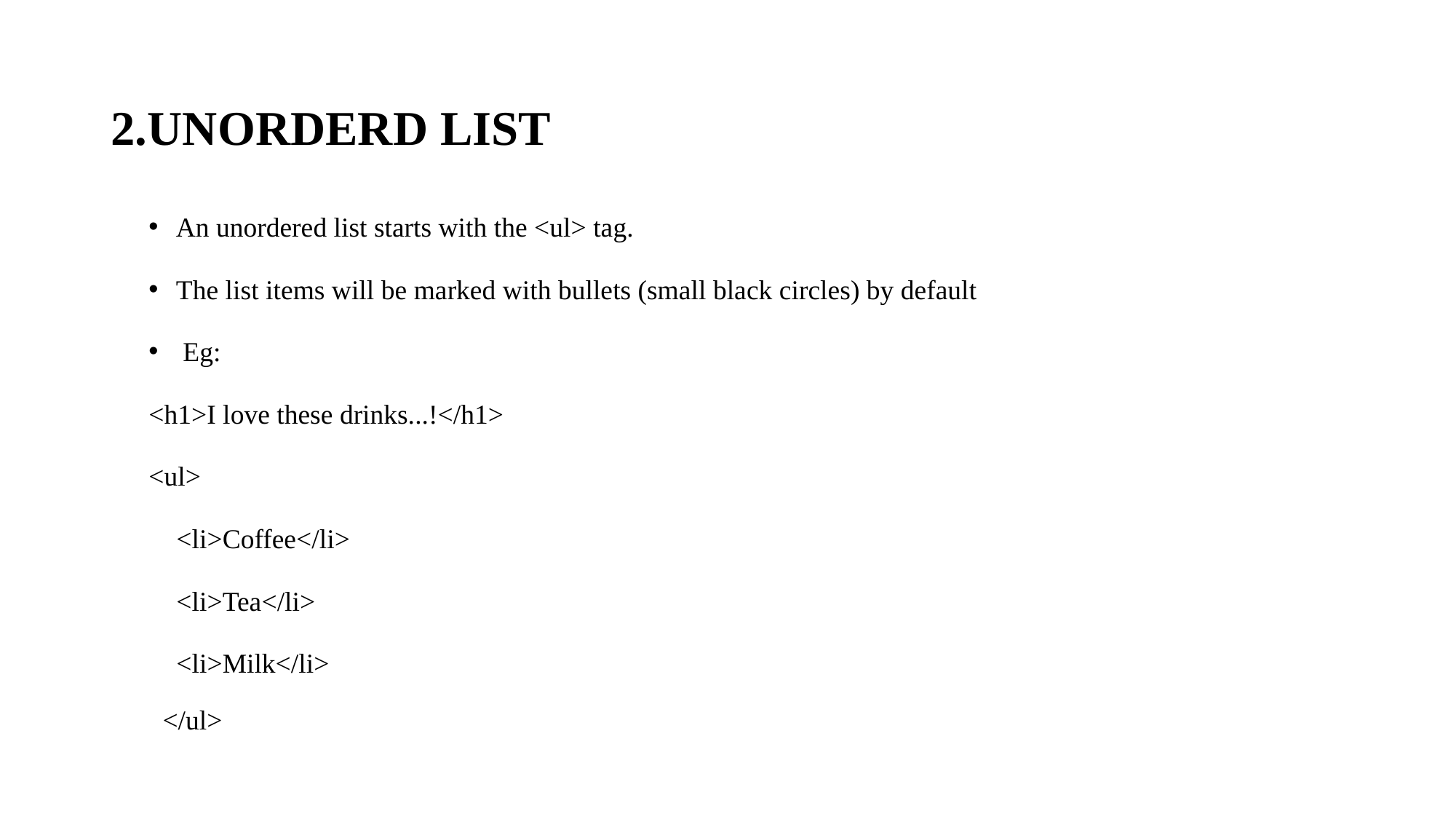

# 2.UNORDERD LIST
An unordered list starts with the <ul> tag.
The list items will be marked with bullets (small black circles) by default
 Eg:
<h1>I love these drinks...!</h1>
<ul>
    <li>Coffee</li>
    <li>Tea</li>
    <li>Milk</li>
  </ul>